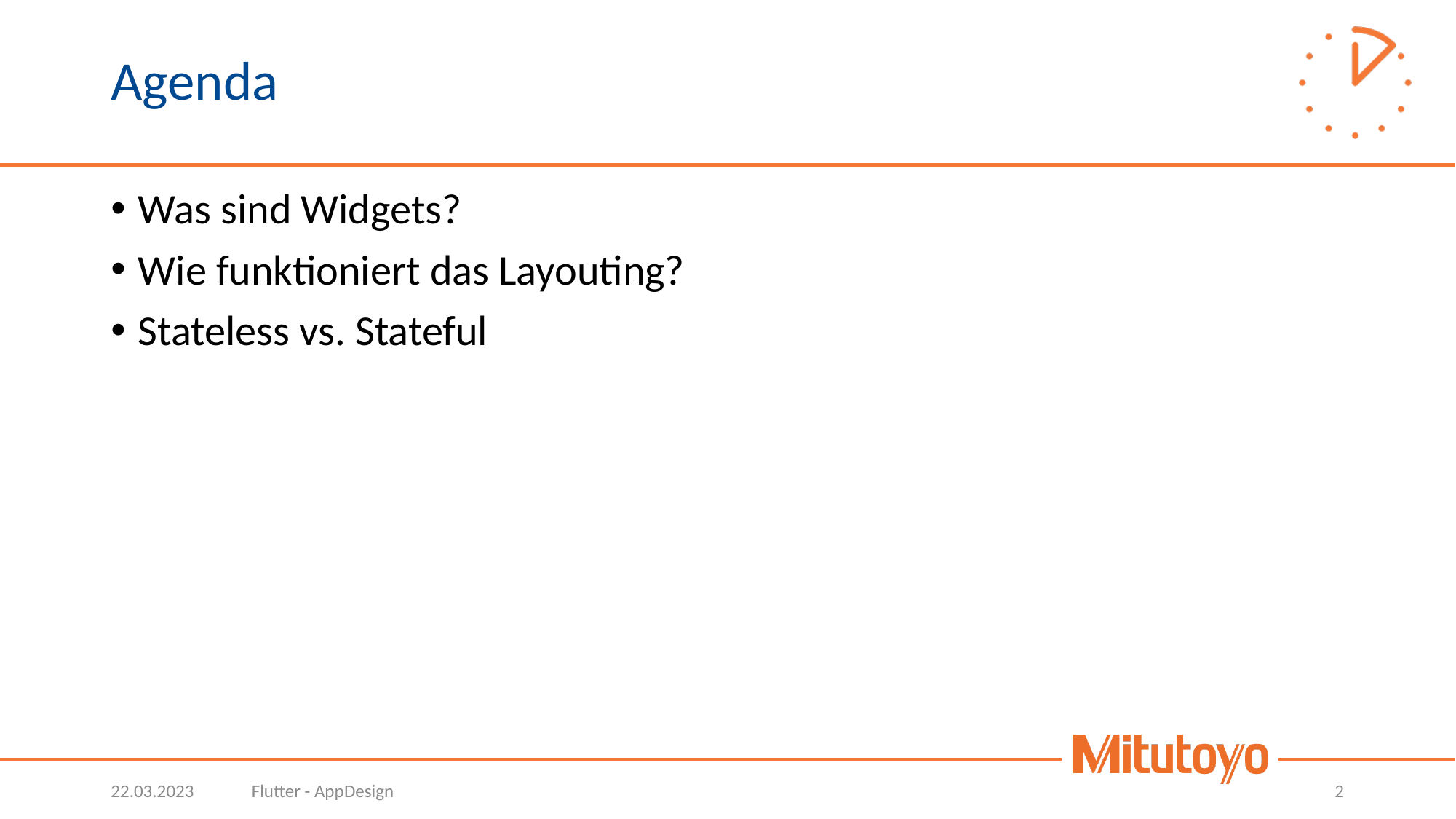

# Agenda
Was sind Widgets?
Wie funktioniert das Layouting?
Stateless vs. Stateful
22.03.2023
Flutter - AppDesign
2